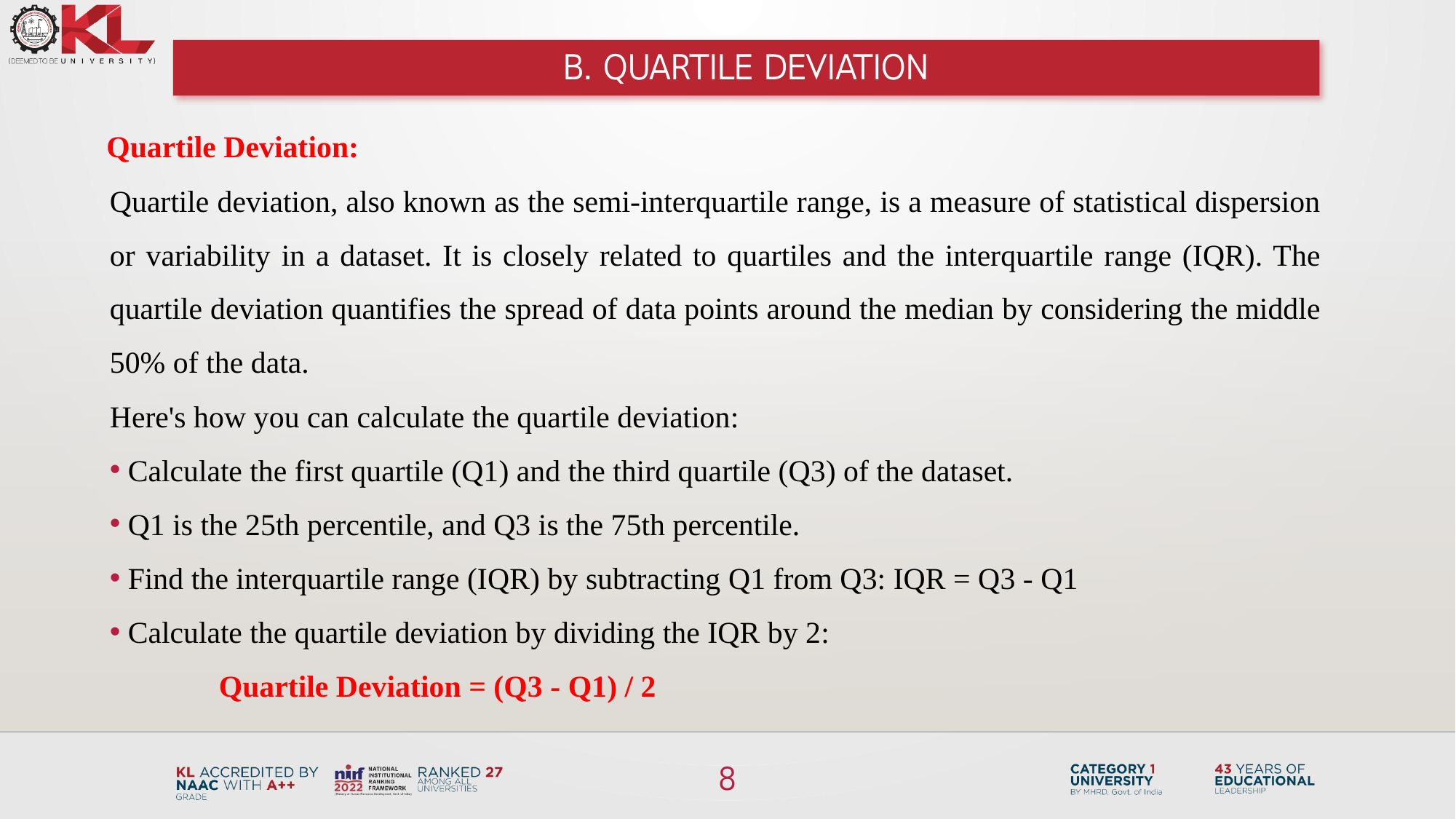

# b. QUARTILE DEVIATION
Quartile Deviation:
Quartile deviation, also known as the semi-interquartile range, is a measure of statistical dispersion or variability in a dataset. It is closely related to quartiles and the interquartile range (IQR). The quartile deviation quantifies the spread of data points around the median by considering the middle 50% of the data.
Here's how you can calculate the quartile deviation:
Calculate the first quartile (Q1) and the third quartile (Q3) of the dataset.
Q1 is the 25th percentile, and Q3 is the 75th percentile.
Find the interquartile range (IQR) by subtracting Q1 from Q3: IQR = Q3 - Q1
Calculate the quartile deviation by dividing the IQR by 2:
	Quartile Deviation = (Q3 - Q1) / 2

8